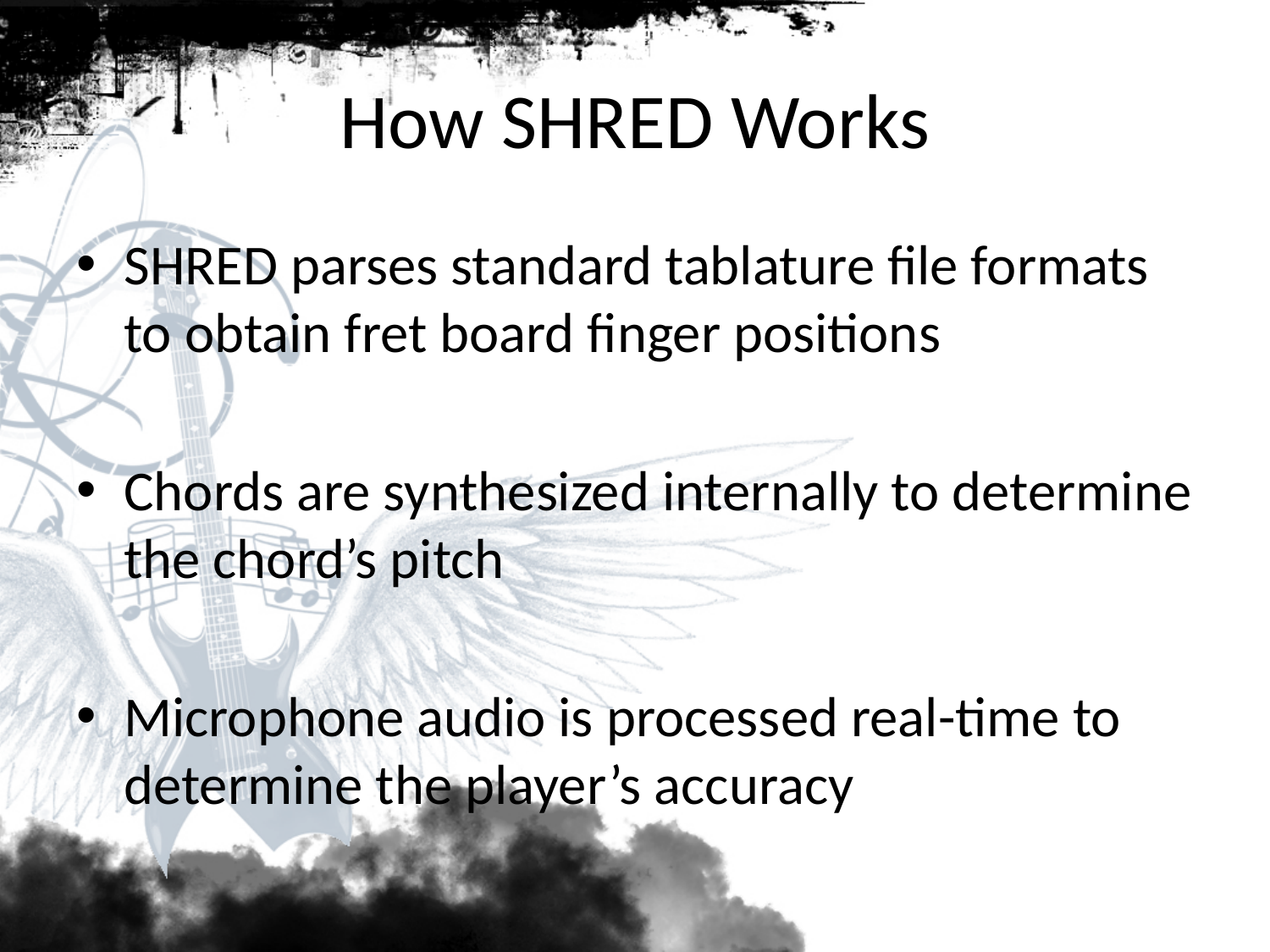

# How SHRED Works
SHRED parses standard tablature file formats to obtain fret board finger positions

Chords are synthesized internally to determine the chord’s pitch

Microphone audio is processed real-time to determine the player’s accuracy